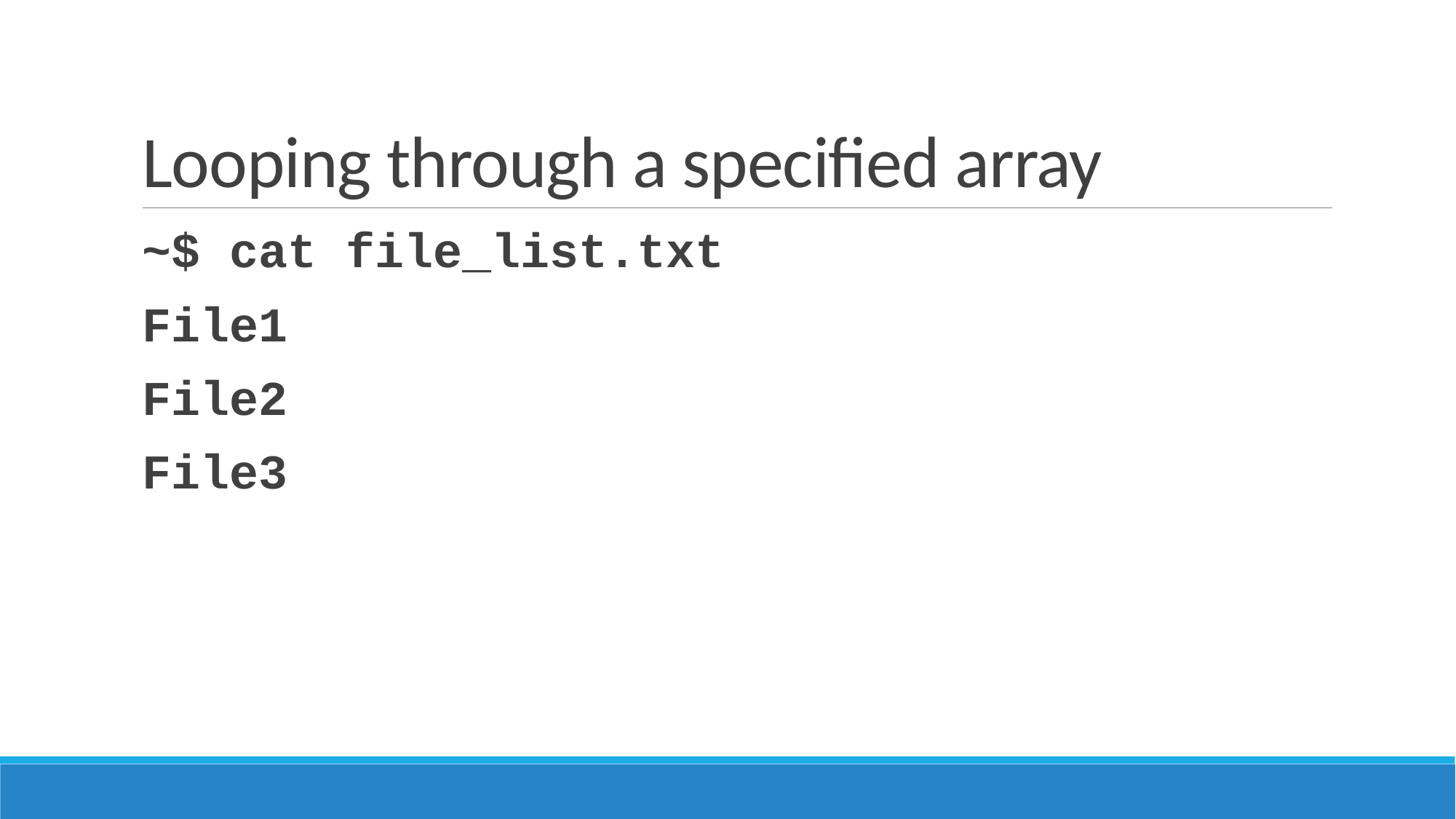

# Looping through a specified array
~$ cat file_list.txt
File1
File2
File3